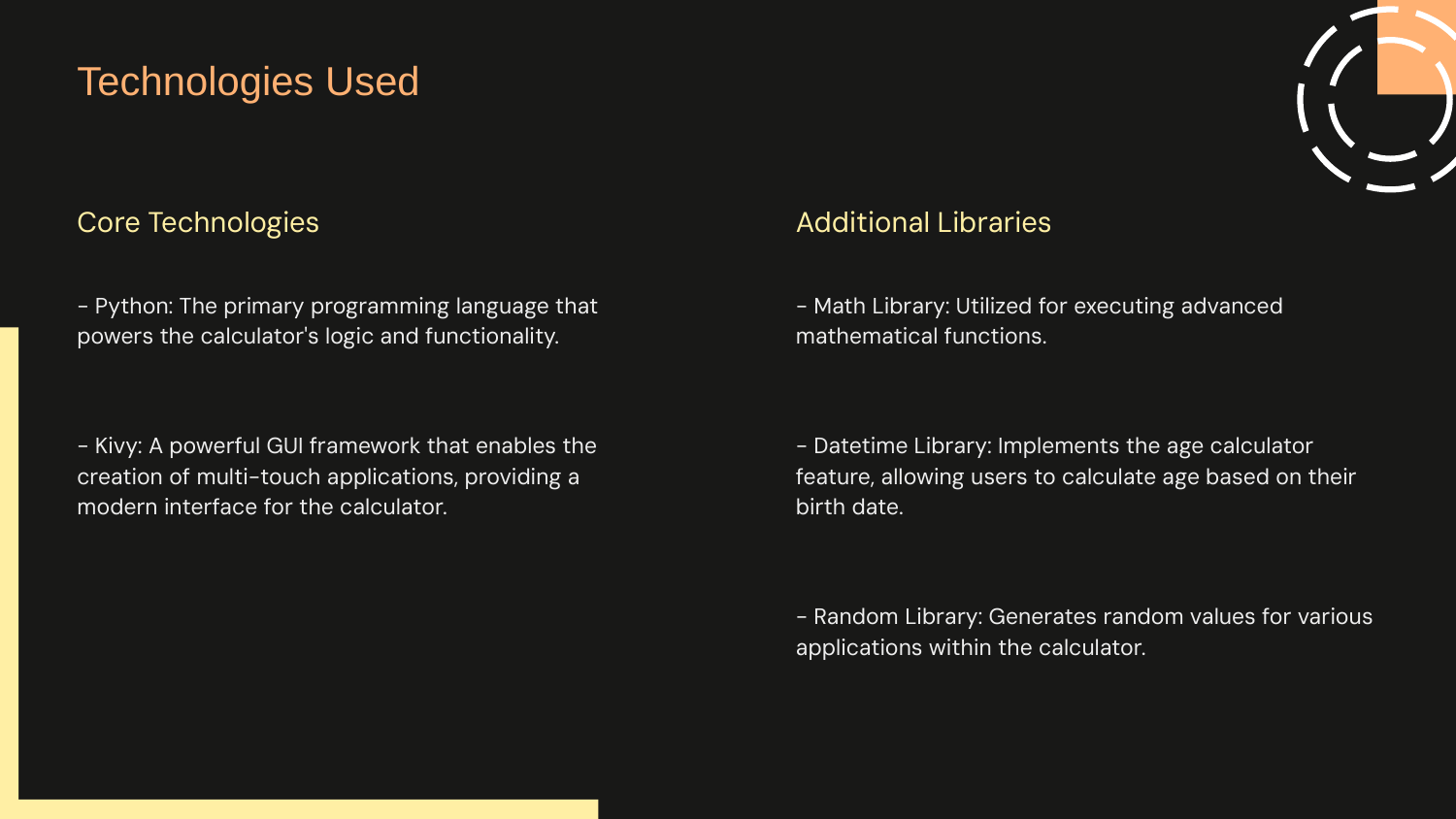

# Technologies Used
Core Technologies
Additional Libraries
- Python: The primary programming language that powers the calculator's logic and functionality.

- Kivy: A powerful GUI framework that enables the creation of multi-touch applications, providing a modern interface for the calculator.
- Math Library: Utilized for executing advanced mathematical functions.

- Datetime Library: Implements the age calculator feature, allowing users to calculate age based on their birth date.

- Random Library: Generates random values for various applications within the calculator.